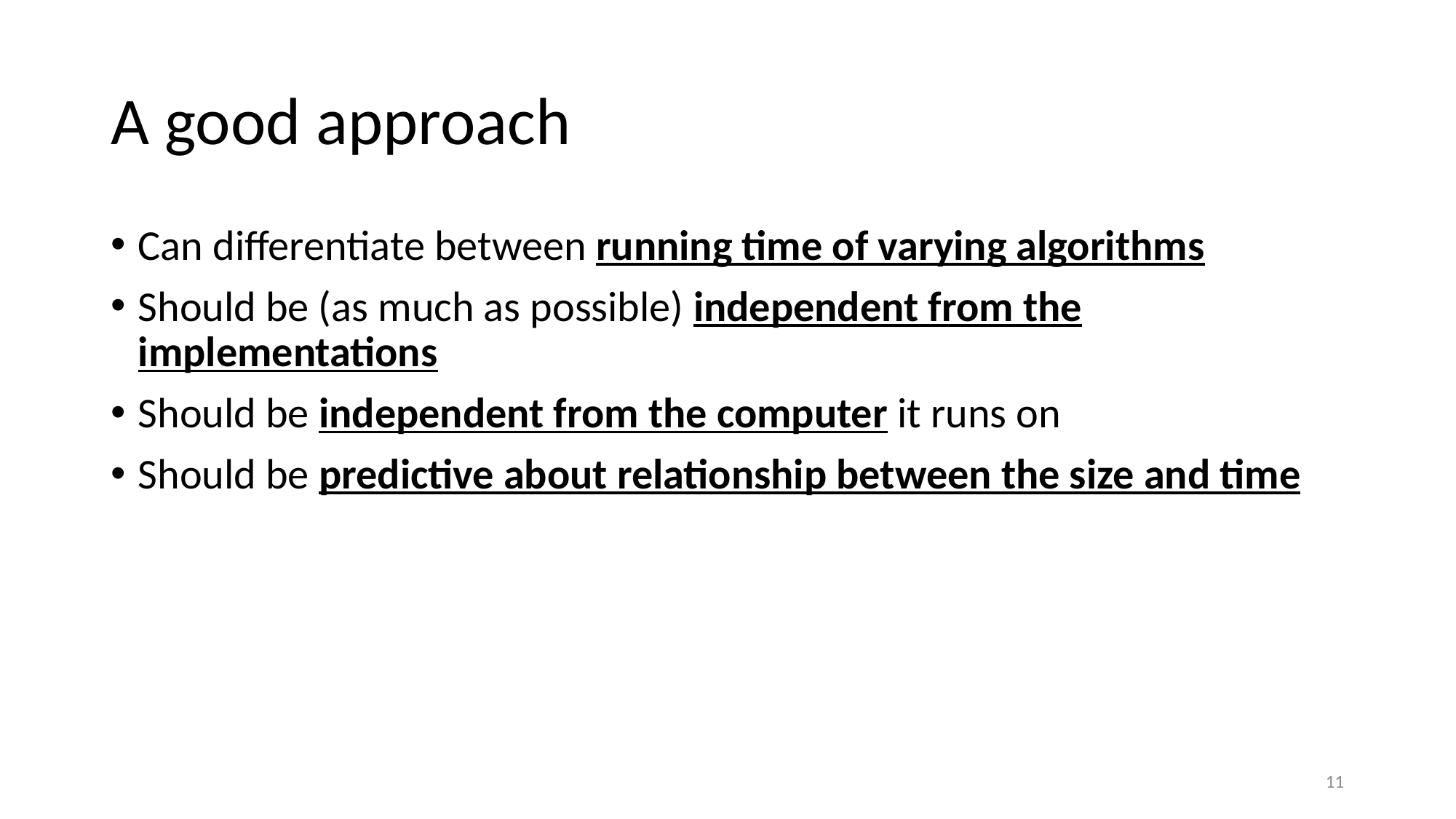

# A good approach
Can differentiate between running time of varying algorithms
Should be (as much as possible) independent from the implementations
Should be independent from the computer it runs on
Should be predictive about relationship between the size and time

11